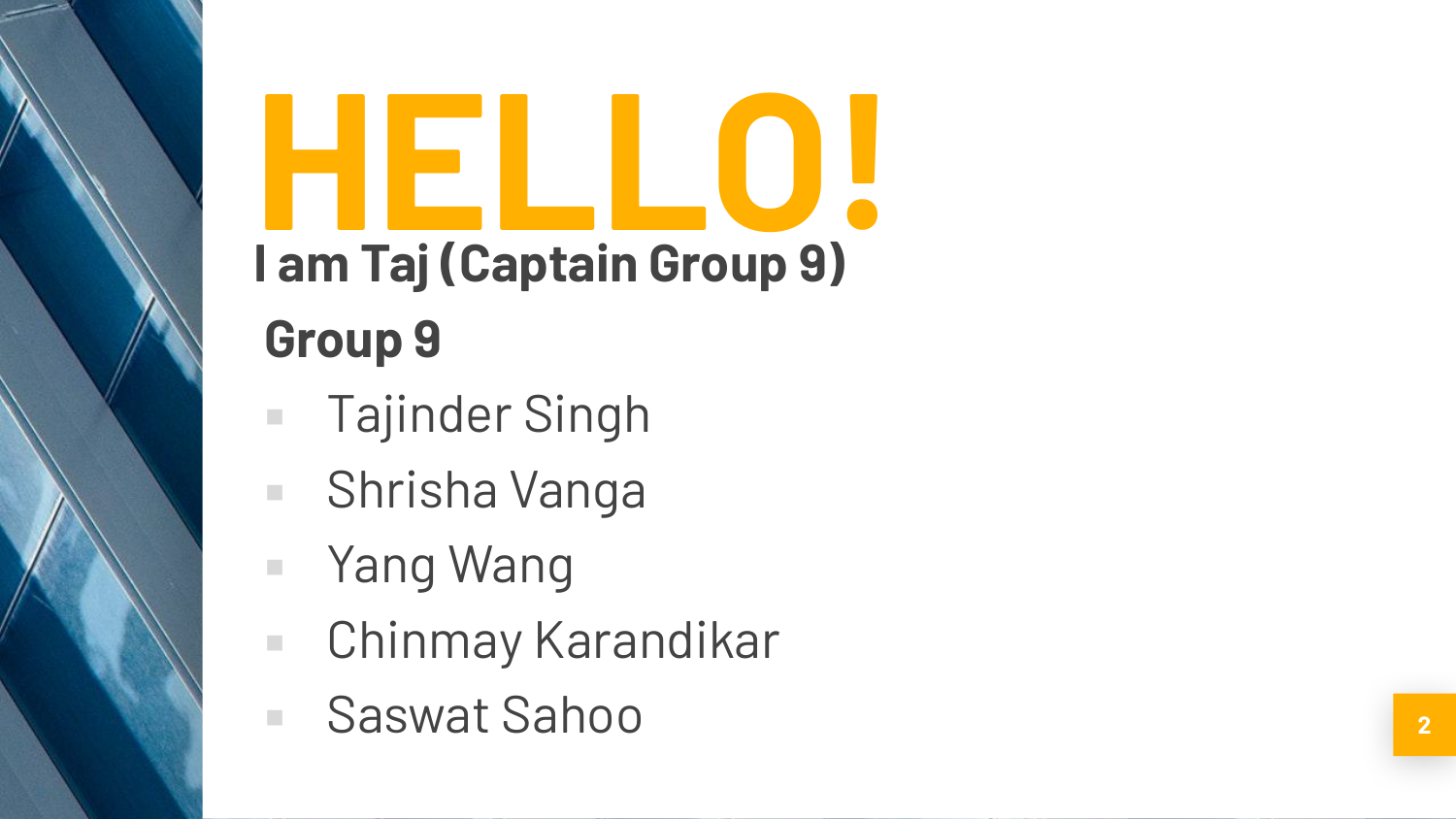

HELLO!
I am Taj (Captain Group 9)
Group 9
Tajinder Singh
Shrisha Vanga
Yang Wang
Chinmay Karandikar
Saswat Sahoo

2